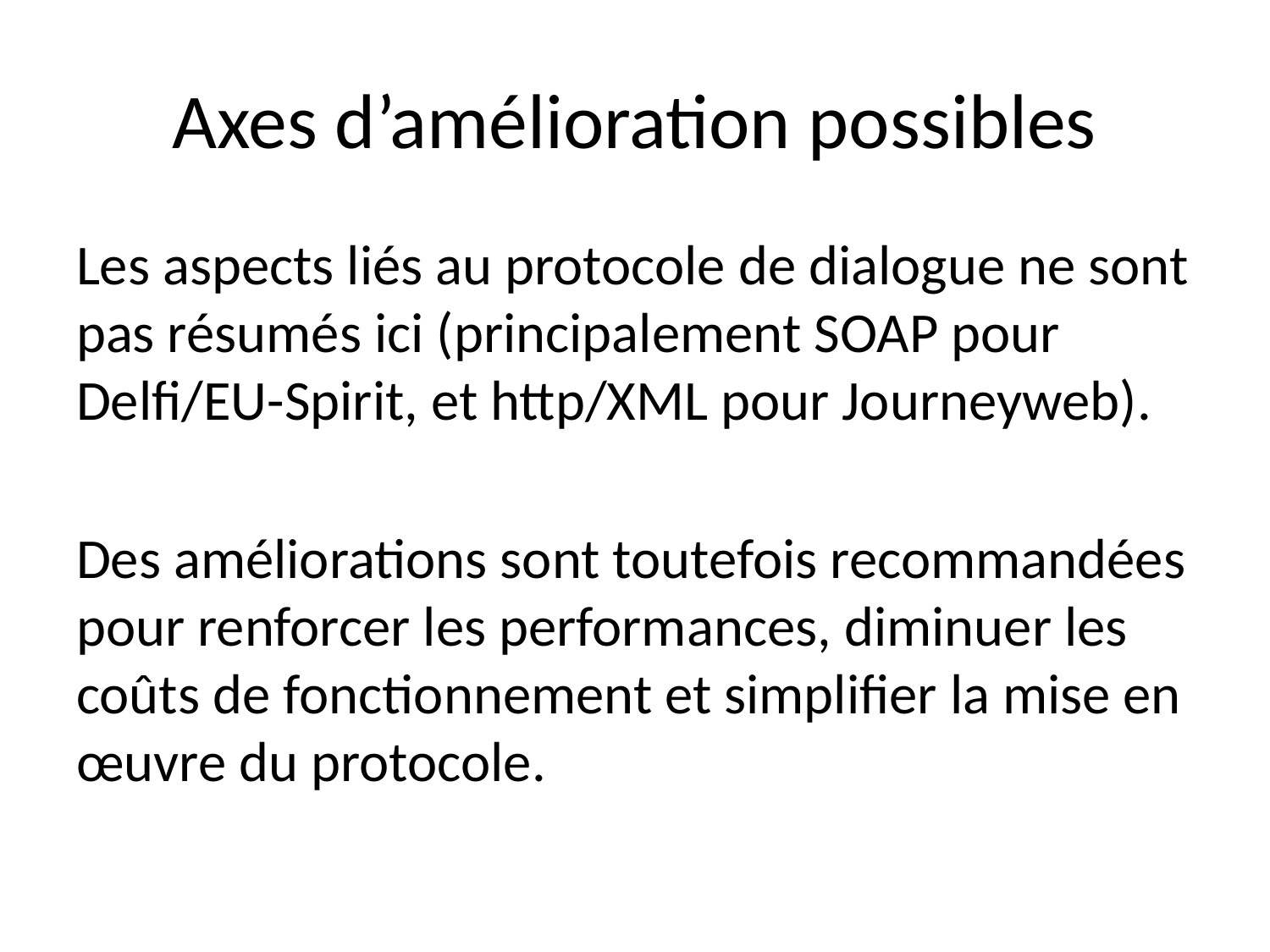

# Axes d’amélioration possibles
Les aspects liés au protocole de dialogue ne sont pas résumés ici (principalement SOAP pour Delfi/EU-Spirit, et http/XML pour Journeyweb).

Des améliorations sont toutefois recommandées pour renforcer les performances, diminuer les coûts de fonctionnement et simplifier la mise en œuvre du protocole.